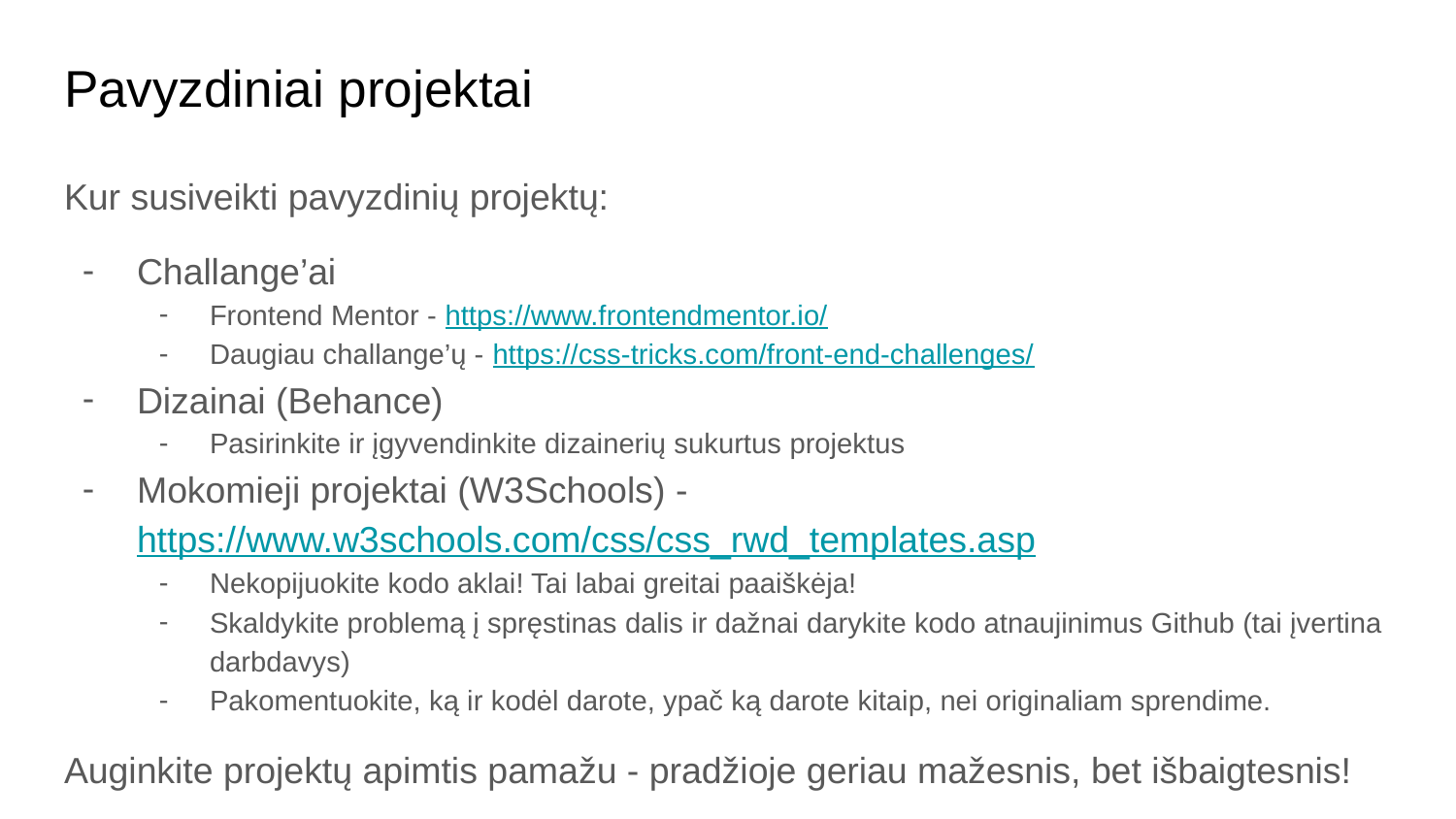

# Pavyzdiniai projektai
Kur susiveikti pavyzdinių projektų:
Challange’ai
Frontend Mentor - https://www.frontendmentor.io/
Daugiau challange’ų - https://css-tricks.com/front-end-challenges/
Dizainai (Behance)
Pasirinkite ir įgyvendinkite dizainerių sukurtus projektus
Mokomieji projektai (W3Schools) - https://www.w3schools.com/css/css_rwd_templates.asp
Nekopijuokite kodo aklai! Tai labai greitai paaiškėja!
Skaldykite problemą į spręstinas dalis ir dažnai darykite kodo atnaujinimus Github (tai įvertina darbdavys)
Pakomentuokite, ką ir kodėl darote, ypač ką darote kitaip, nei originaliam sprendime.
Auginkite projektų apimtis pamažu - pradžioje geriau mažesnis, bet išbaigtesnis!